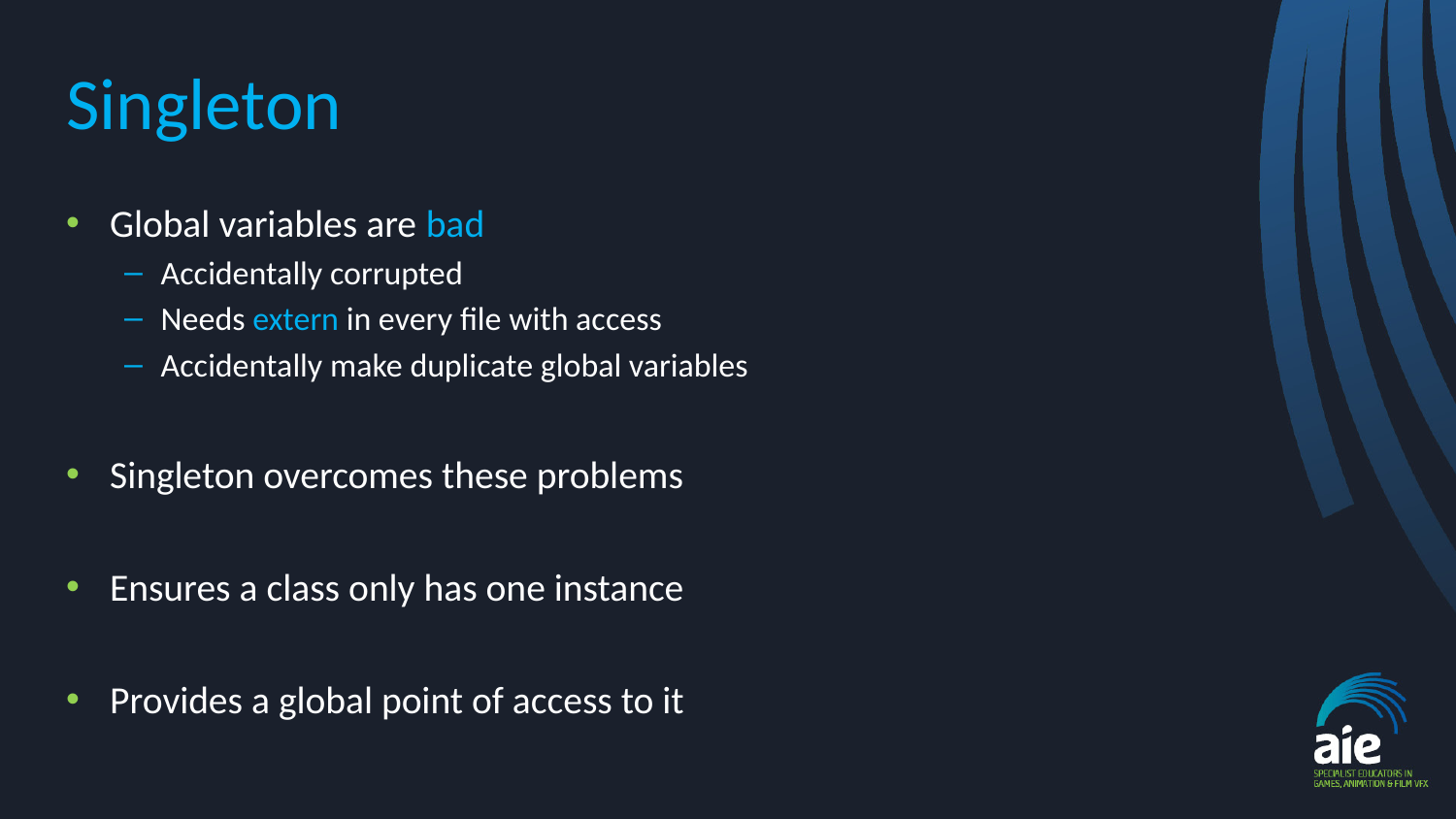

# Singleton
Global variables are bad
Accidentally corrupted
Needs extern in every file with access
Accidentally make duplicate global variables

Singleton overcomes these problems

Ensures a class only has one instance

Provides a global point of access to it